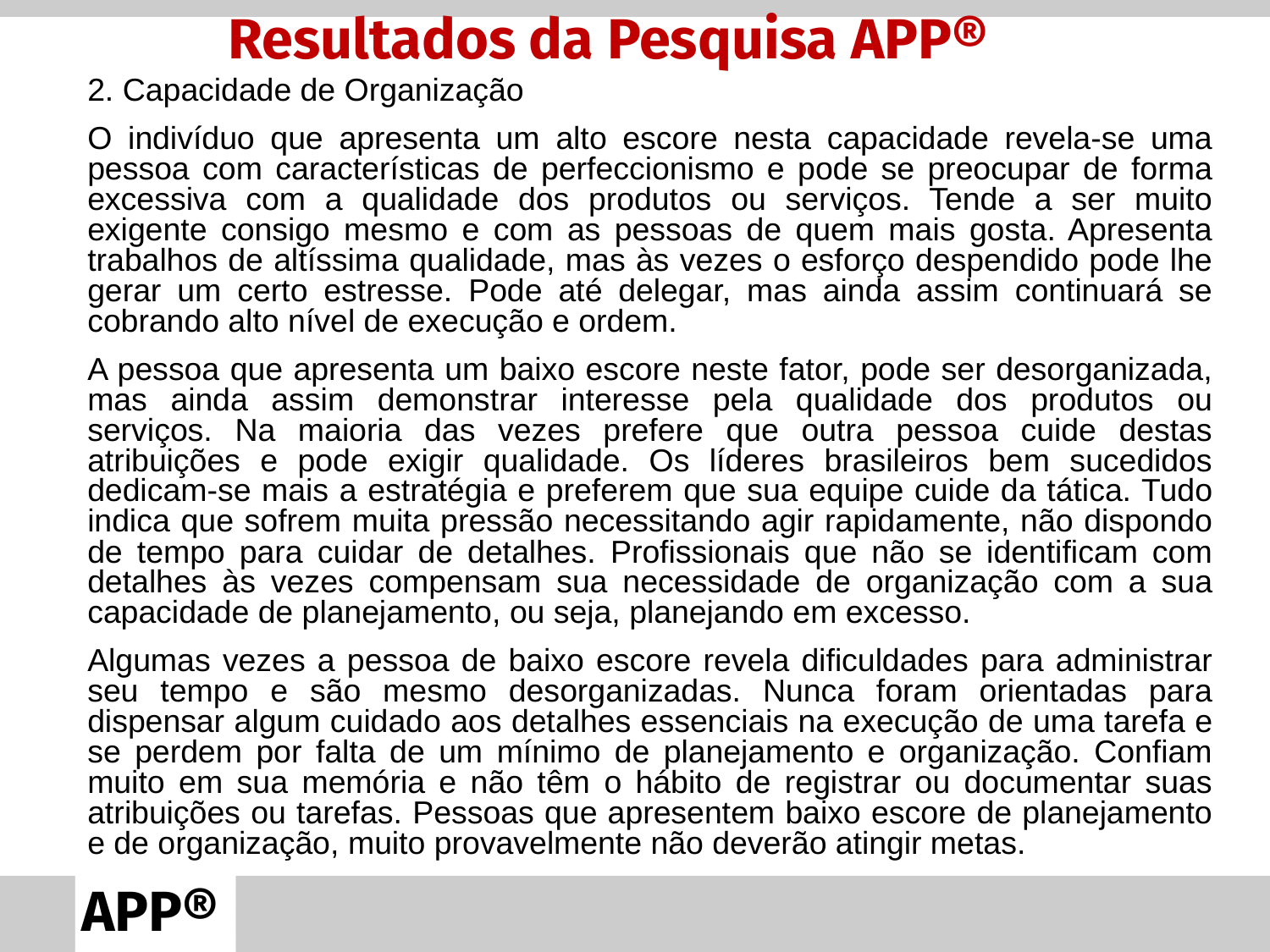

Resultados da Pesquisa APP®
2. Capacidade de Organização
O indivíduo que apresenta um alto escore nesta capacidade revela-se uma pessoa com características de perfeccionismo e pode se preocupar de forma excessiva com a qualidade dos produtos ou serviços. Tende a ser muito exigente consigo mesmo e com as pessoas de quem mais gosta. Apresenta trabalhos de altíssima qualidade, mas às vezes o esforço despendido pode lhe gerar um certo estresse. Pode até delegar, mas ainda assim continuará se cobrando alto nível de execução e ordem.
A pessoa que apresenta um baixo escore neste fator, pode ser desorganizada, mas ainda assim demonstrar interesse pela qualidade dos produtos ou serviços. Na maioria das vezes prefere que outra pessoa cuide destas atribuições e pode exigir qualidade. Os líderes brasileiros bem sucedidos dedicam-se mais a estratégia e preferem que sua equipe cuide da tática. Tudo indica que sofrem muita pressão necessitando agir rapidamente, não dispondo de tempo para cuidar de detalhes. Profissionais que não se identificam com detalhes às vezes compensam sua necessidade de organização com a sua capacidade de planejamento, ou seja, planejando em excesso.
Algumas vezes a pessoa de baixo escore revela dificuldades para administrar seu tempo e são mesmo desorganizadas. Nunca foram orientadas para dispensar algum cuidado aos detalhes essenciais na execução de uma tarefa e se perdem por falta de um mínimo de planejamento e organização. Confiam muito em sua memória e não têm o hábito de registrar ou documentar suas atribuições ou tarefas. Pessoas que apresentem baixo escore de planejamento e de organização, muito provavelmente não deverão atingir metas.